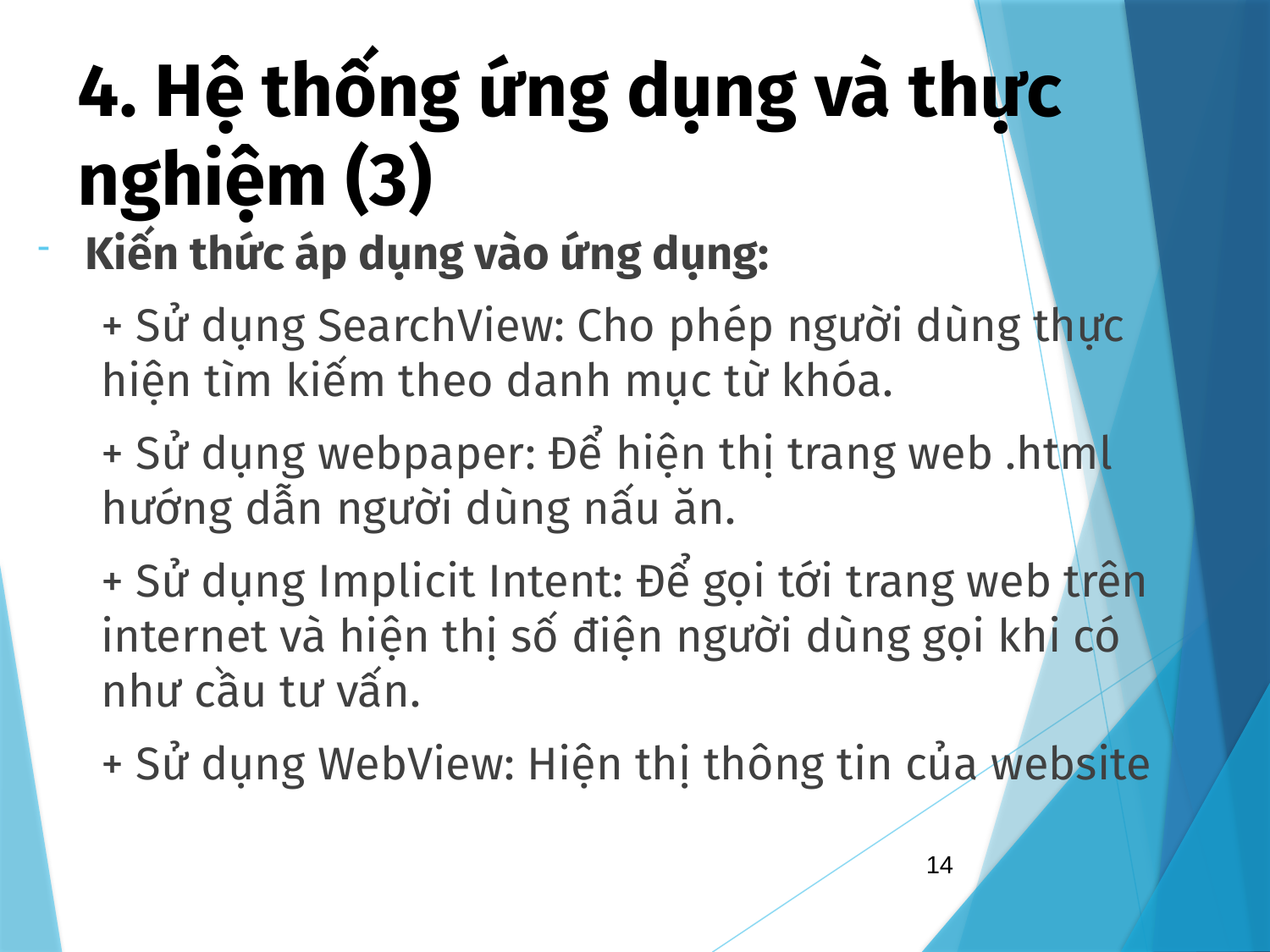

# 4. Hệ thống ứng dụng và thực nghiệm (3)
Kiến thức áp dụng vào ứng dụng:
+ Sử dụng SearchView: Cho phép người dùng thực hiện tìm kiếm theo danh mục từ khóa.
+ Sử dụng webpaper: Để hiện thị trang web .html hướng dẫn người dùng nấu ăn.
+ Sử dụng Implicit Intent: Để gọi tới trang web trên internet và hiện thị số điện người dùng gọi khi có như cầu tư vấn.
+ Sử dụng WebView: Hiện thị thông tin của website

14